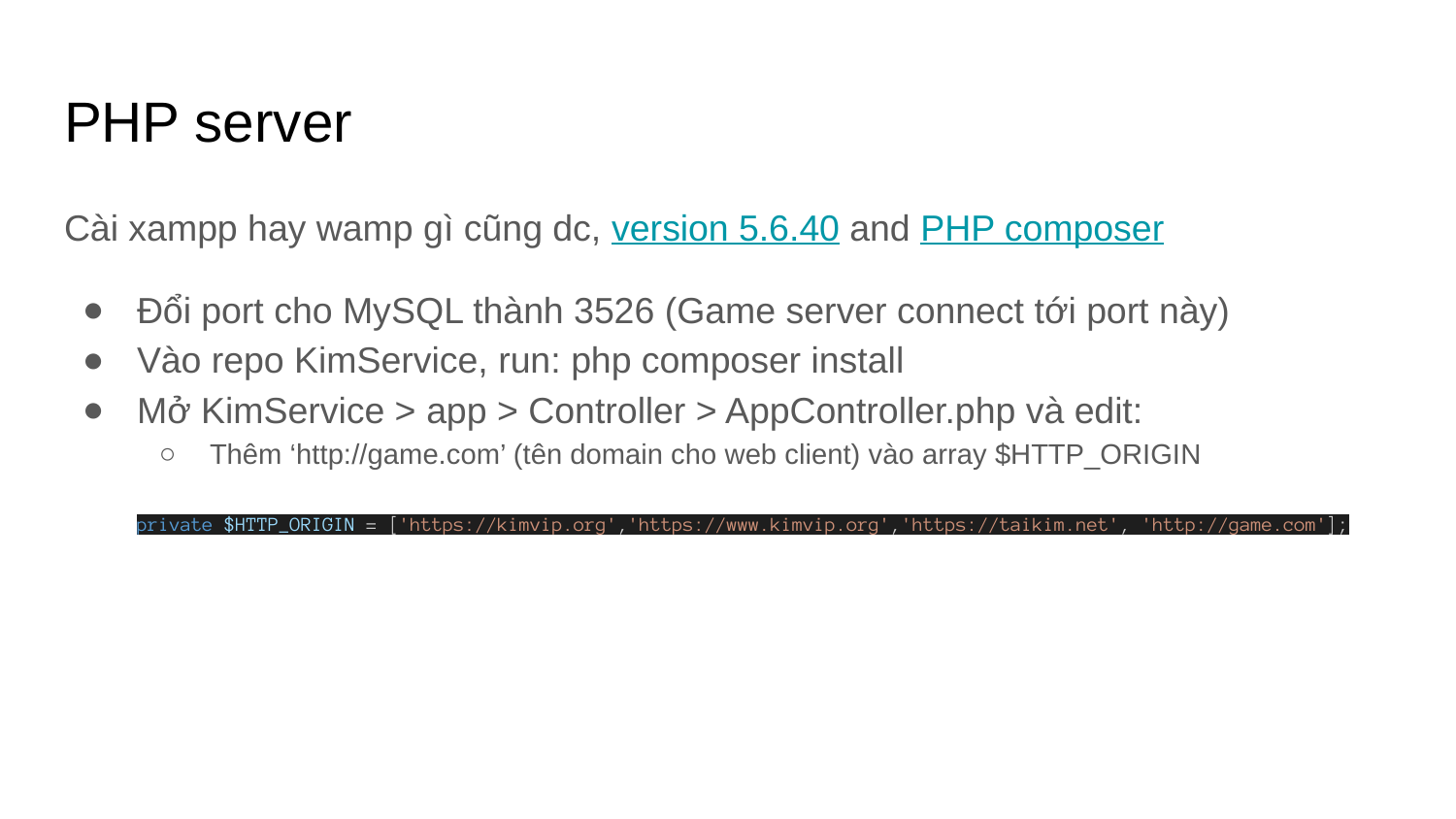

# PHP server
Cài xampp hay wamp gì cũng dc, version 5.6.40 and PHP composer
Đổi port cho MySQL thành 3526 (Game server connect tới port này)
Vào repo KimService, run: php composer install
Mở KimService > app > Controller > AppController.php và edit:
Thêm ‘http://game.com’ (tên domain cho web client) vào array $HTTP_ORIGIN
private $HTTP_ORIGIN = ['https://kimvip.org','https://www.kimvip.org','https://taikim.net', 'http://game.com'];